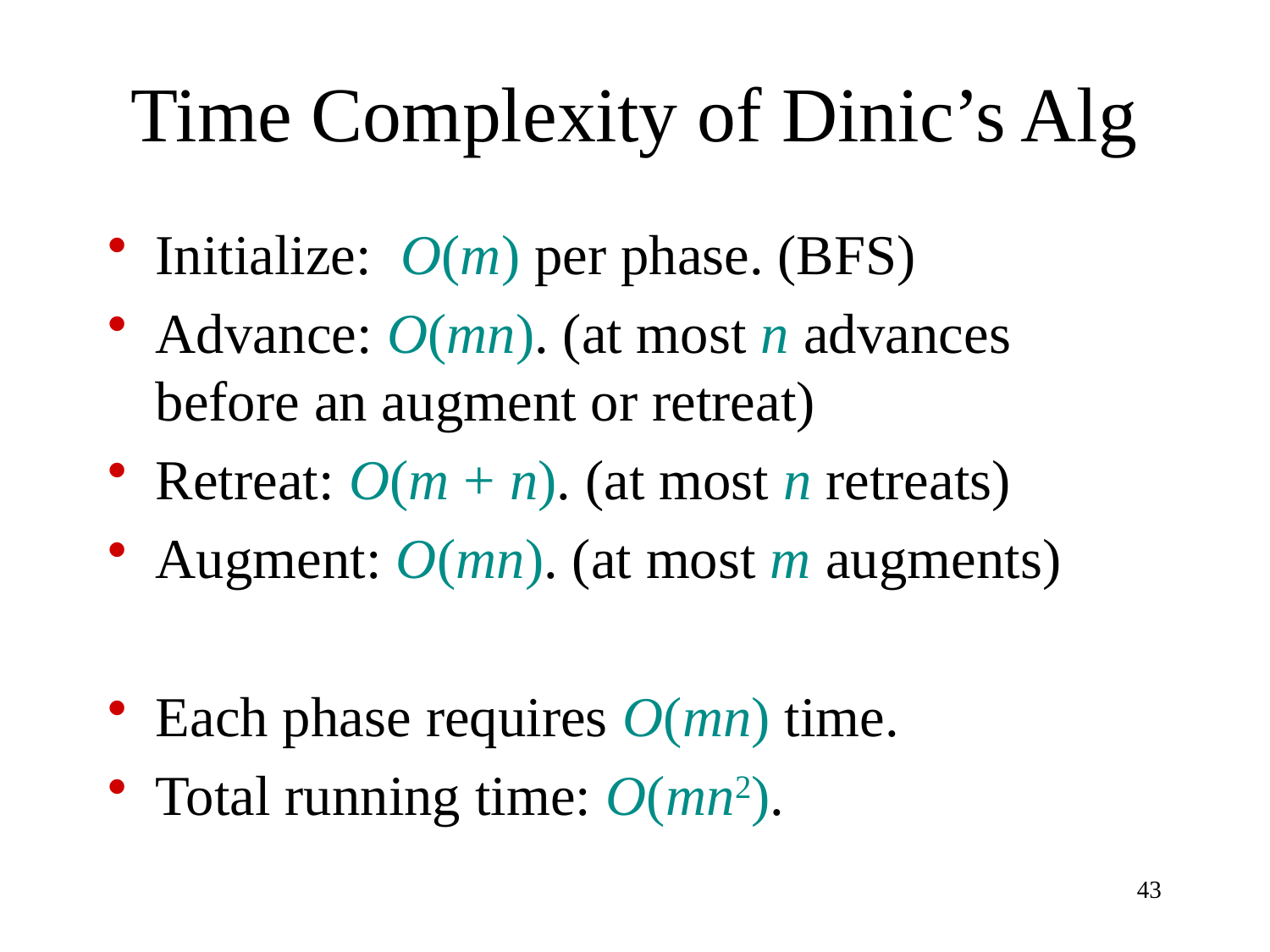

# Time Complexity of Dinic’s Alg
Initialize:  O(m) per phase. (BFS)
Advance: O(mn). (at most n advances before an augment or retreat)
Retreat: O(m + n). (at most n retreats)
Augment: O(mn). (at most m augments)

Each phase requires O(mn) time.
Total running time: O(mn2).
43